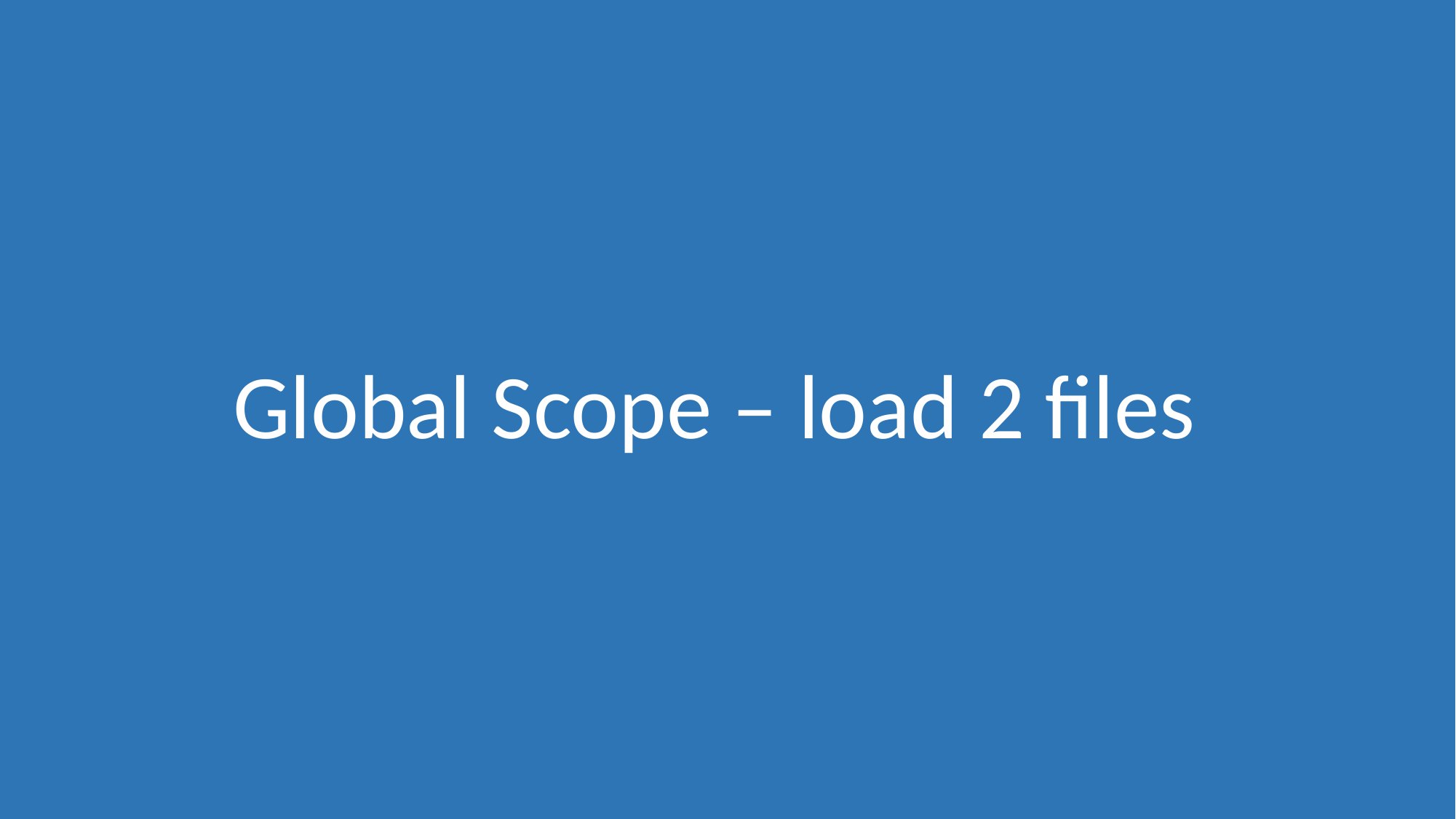

# Global Scope – load 2 files